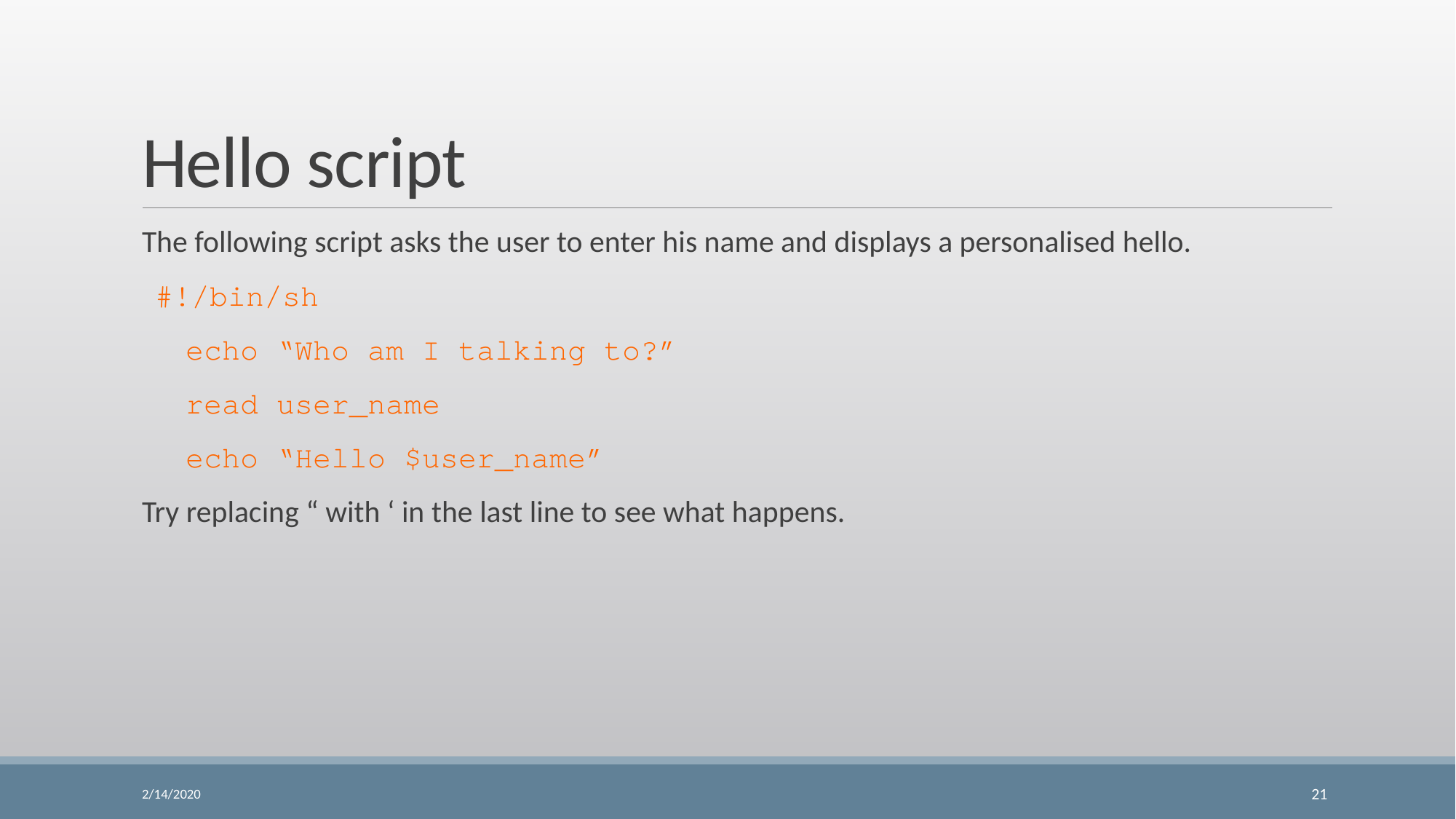

# Hello script
The following script asks the user to enter his name and displays a personalised hello.
	  #!/bin/sh
   echo “Who am I talking to?”
   read user_name
   echo “Hello $user_name”
Try replacing “ with ‘ in the last line to see what happens.

2/14/2020
21